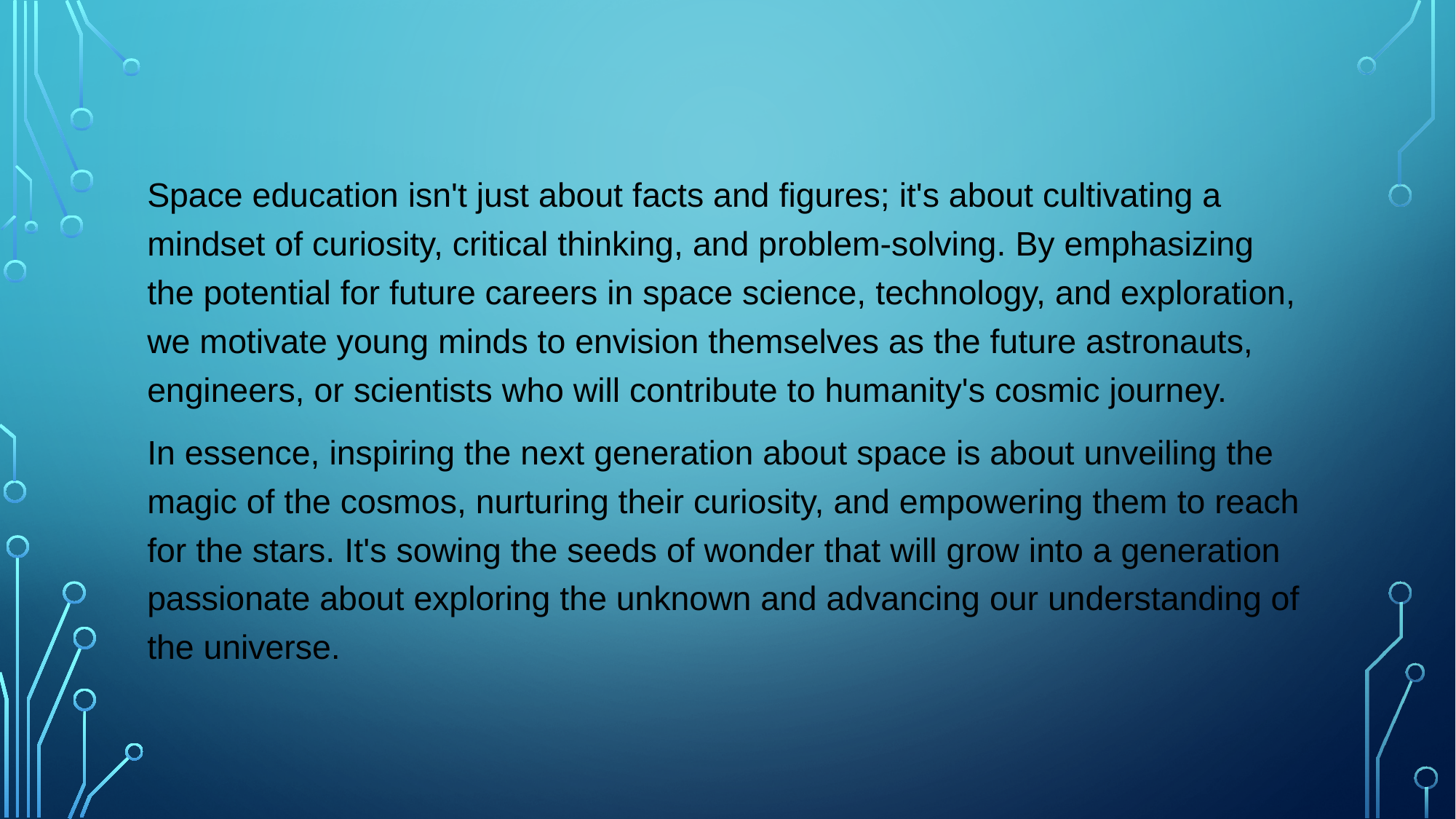

Space education isn't just about facts and figures; it's about cultivating a mindset of curiosity, critical thinking, and problem-solving. By emphasizing the potential for future careers in space science, technology, and exploration, we motivate young minds to envision themselves as the future astronauts, engineers, or scientists who will contribute to humanity's cosmic journey.
In essence, inspiring the next generation about space is about unveiling the magic of the cosmos, nurturing their curiosity, and empowering them to reach for the stars. It's sowing the seeds of wonder that will grow into a generation passionate about exploring the unknown and advancing our understanding of the universe.